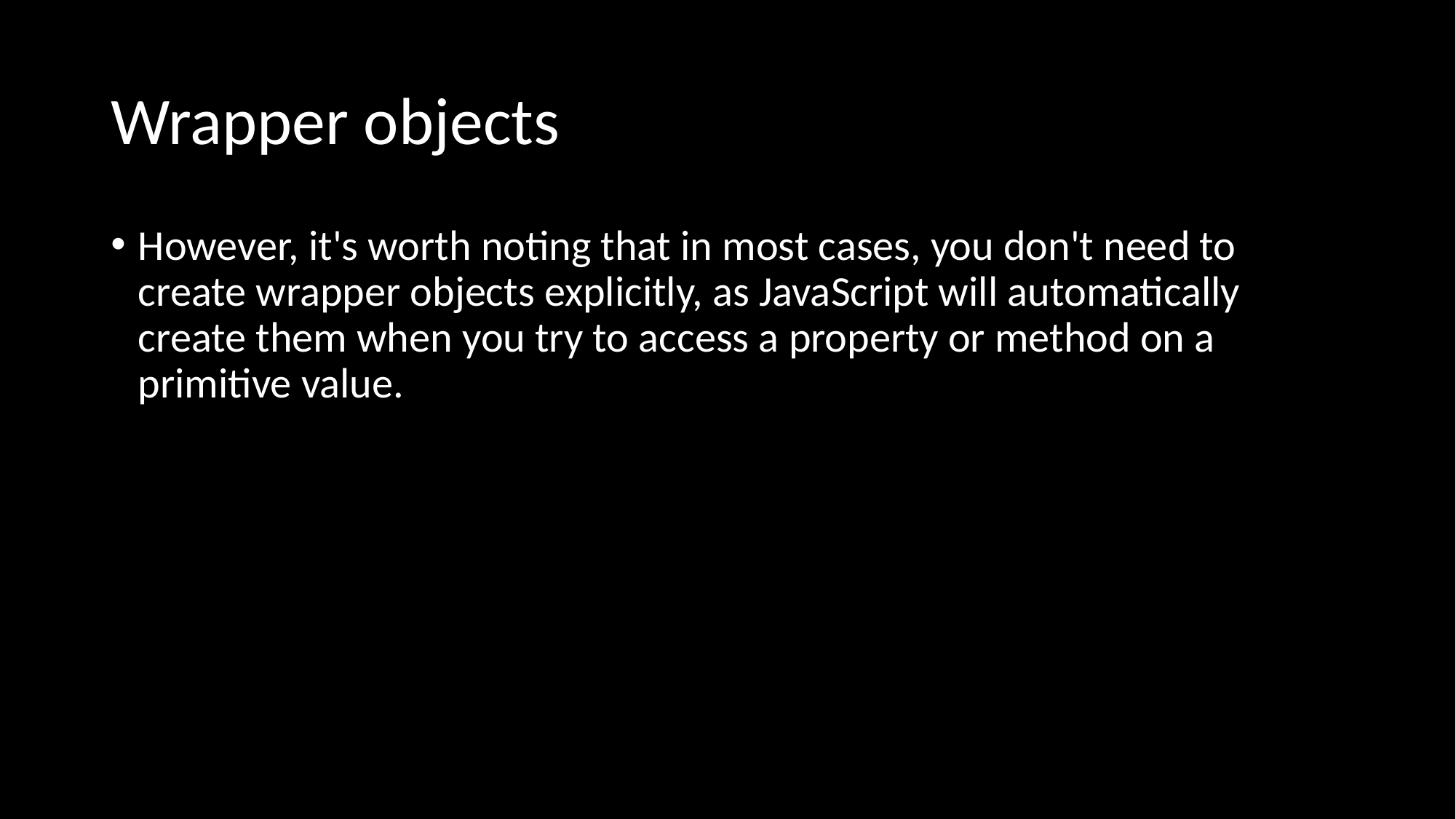

# Wrapper objects
However, it's worth noting that in most cases, you don't need to create wrapper objects explicitly, as JavaScript will automatically create them when you try to access a property or method on a primitive value.